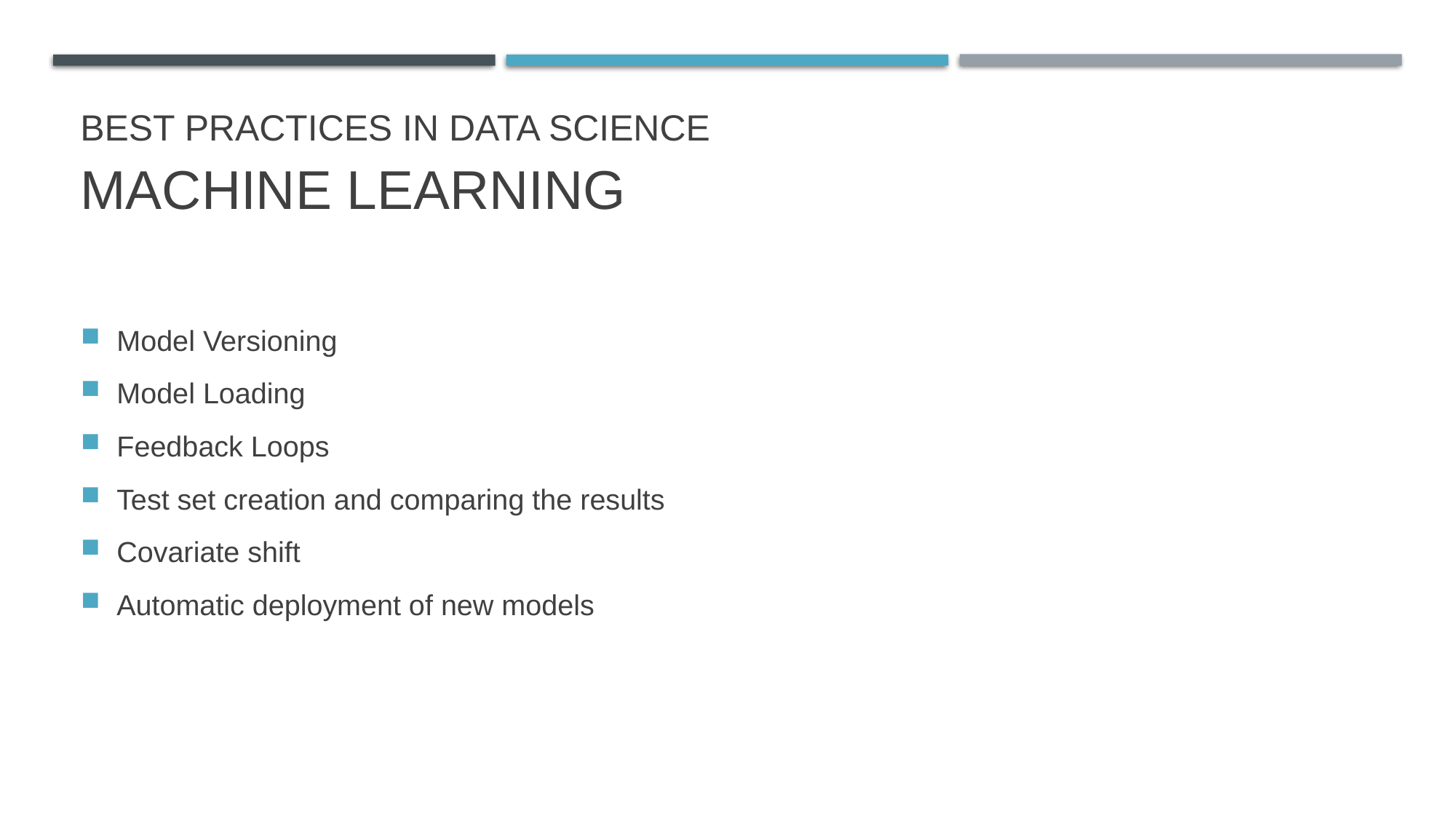

# Best practices in Data science Machine learning
Model Versioning
Model Loading
Feedback Loops
Test set creation and comparing the results
Covariate shift
Automatic deployment of new models